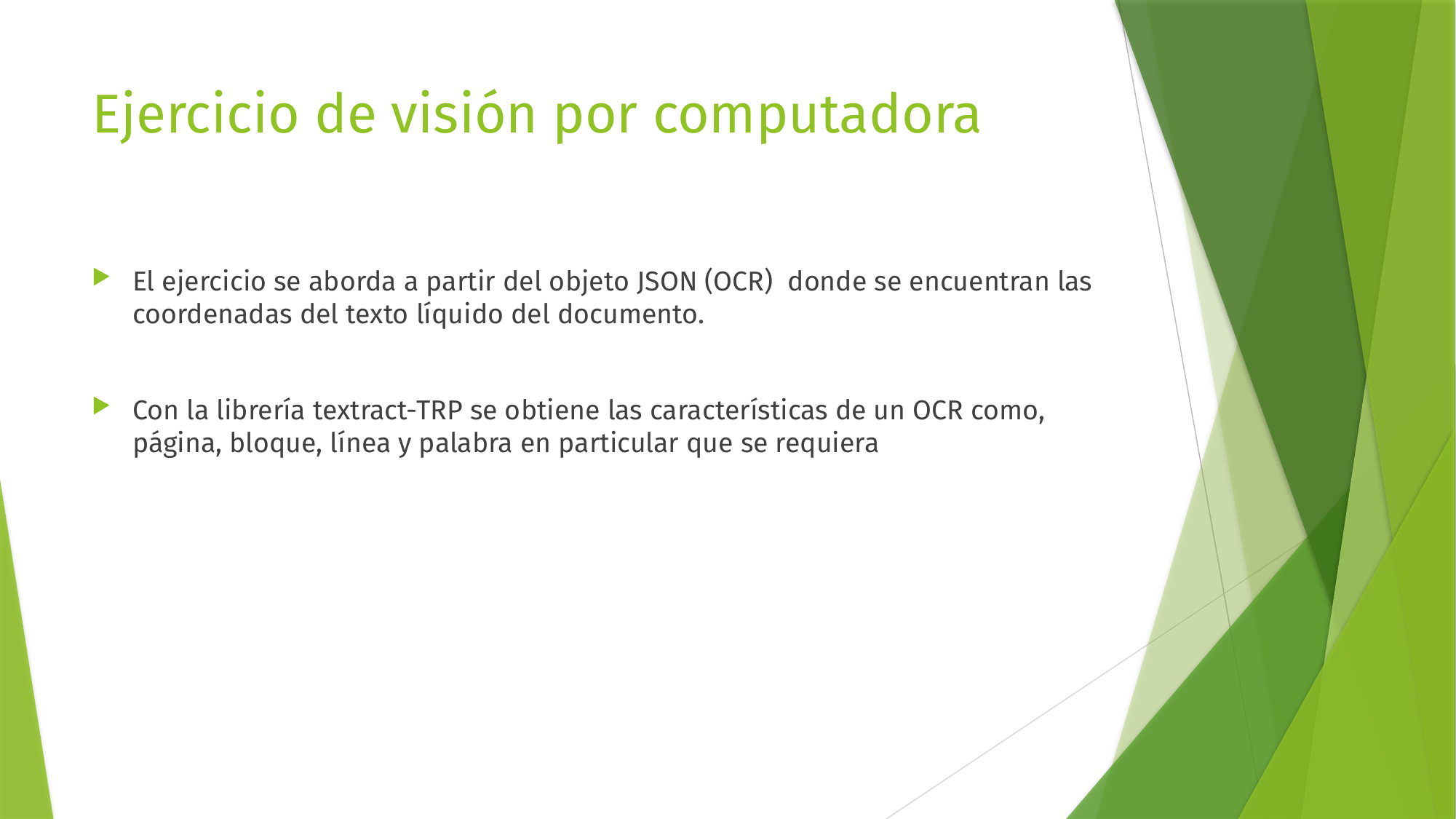

# Ejercicio de visión por computadora
El ejercicio se aborda a partir del objeto JSON (OCR)  donde se encuentran las coordenadas del texto líquido del documento.

Con la librería textract-TRP se obtiene las características de un OCR como, página, bloque, línea y palabra en particular que se requiera